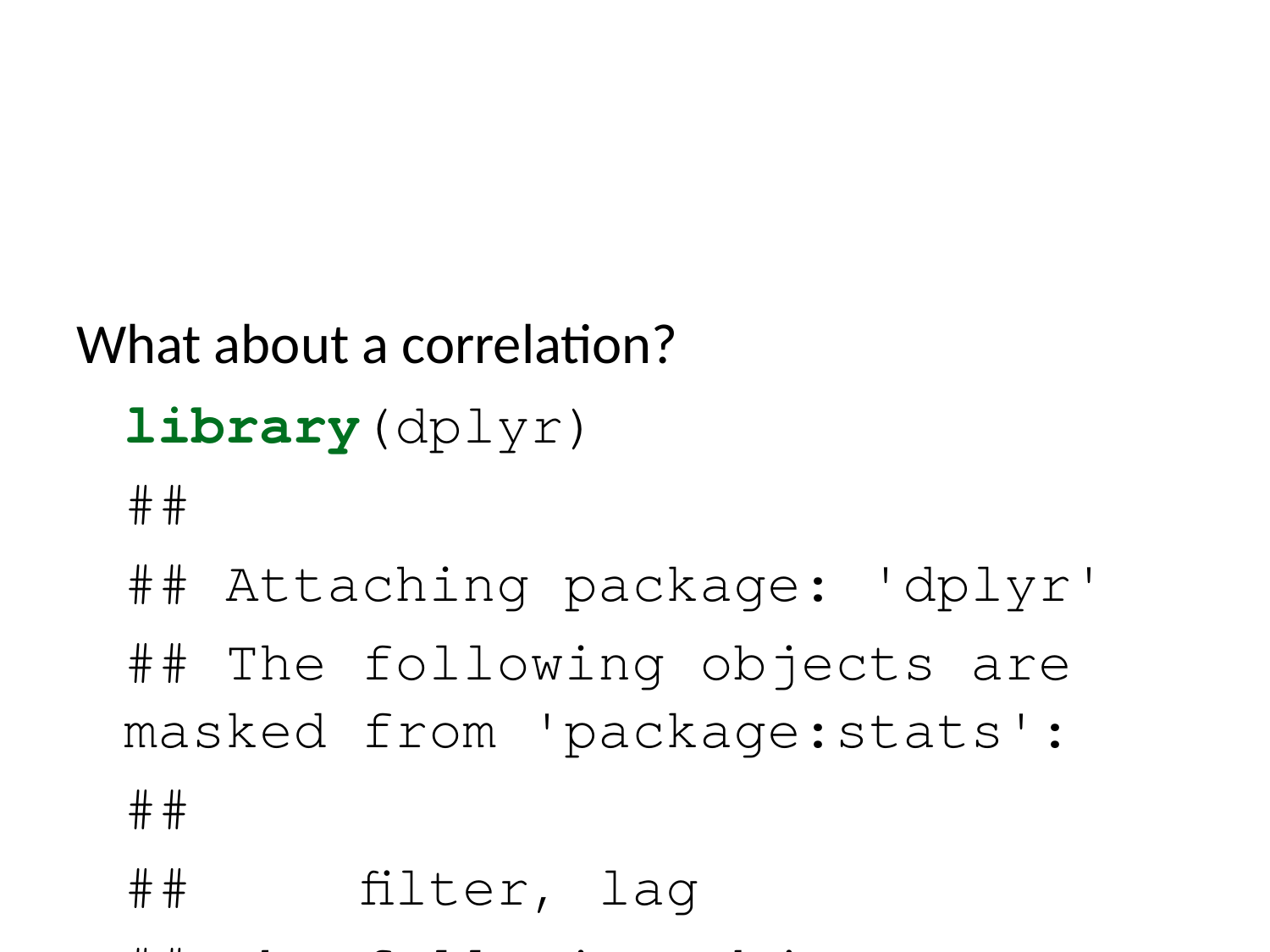

What about a correlation?
library(dplyr)
##
## Attaching package: 'dplyr'
## The following objects are masked from 'package:stats':
##
##     filter, lag
## The following objects are masked from 'package:base':
##
##     intersect, setdiff, setequal, union
#summary(ralf$crimes11)
cor(df[,c("crimes11","crimesPc","b_migr11")],use="complete.obs")
##           crimes11  crimesPc  b_migr11
## crimes11 1.0000000 0.3101539 0.4874797
## crimesPc 0.3101539 1.0000000 0.3810661
## b_migr11 0.4874797 0.3810661 1.0000000
cor(dfx[,c("crimesPc","b_migr11")],use="complete.obs")
##           crimesPc  b_migr11
## crimesPc 1.0000000 0.4331594
## b_migr11 0.4331594 1.0000000
df %>% select(crimesPc,b_migr11) %>% cor(use="complete.obs")
##           crimesPc  b_migr11
## crimesPc 1.0000000 0.3810661
## b_migr11 0.3810661 1.0000000
library(corrr)
test=df %>% select(crimesPc,b_migr11)
df %>% select(crimesPc,b_migr11) %>%  correlate()
##
## Correlation method: 'pearson'
## Missing treated using: 'pairwise.complete.obs'
## # A tibble: 2 x 3
##   rowname  crimesPc b_migr11
##   <chr>       <dbl>    <dbl>
## 1 crimesPc   NA        0.381
## 2 b_migr11    0.381   NA
Or trend line?
library(ggplot2)
ggplot(df, aes(x = b_migr11, y = crimesPc)) +
    geom_smooth(method = "lm", se = FALSE) +
    geom_point()+theme_minimal()+
    xlab("% foreign born")+ylab("# of Crimes per capita")
## `geom_smooth()` using formula 'y ~ x'
## Warning: Removed 24 rows containing non-finite values (stat_smooth).
## Warning: Removed 24 rows containing missing values (geom_point).